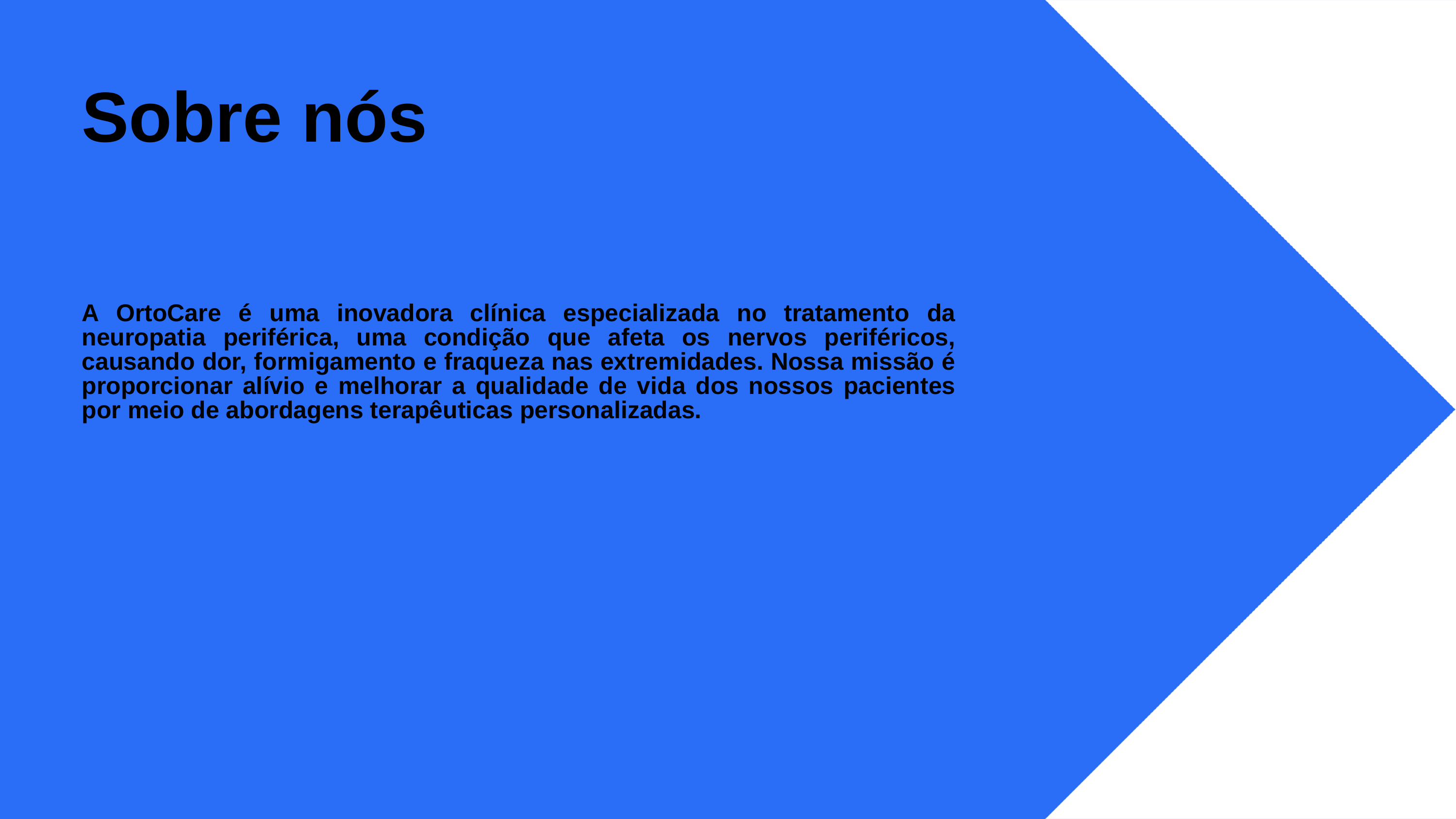

Sobre nós
A OrtoCare é uma inovadora clínica especializada no tratamento da neuropatia periférica, uma condição que afeta os nervos periféricos, causando dor, formigamento e fraqueza nas extremidades. Nossa missão é proporcionar alívio e melhorar a qualidade de vida dos nossos pacientes por meio de abordagens terapêuticas personalizadas.